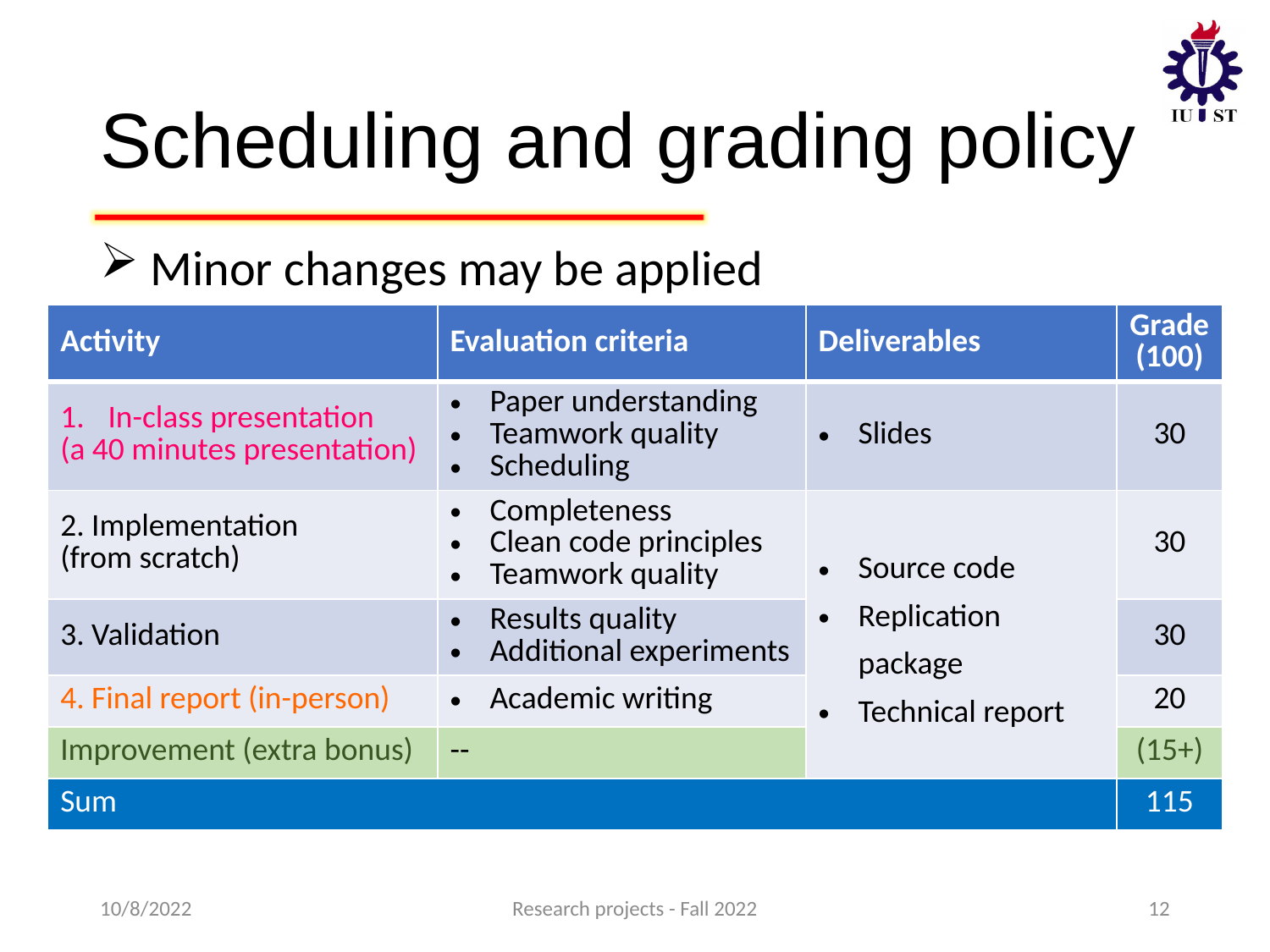

# Scheduling and grading policy
 Minor changes may be applied
| Activity | Evaluation criteria | Deliverables | Grade (100) |
| --- | --- | --- | --- |
| In-class presentation (a 40 minutes presentation) | Paper understanding Teamwork quality Scheduling | Slides | 30 |
| 2. Implementation (from scratch) | Completeness Clean code principles Teamwork quality | Source code Replication package Technical report | 30 |
| 3. Validation | Results quality Additional experiments | Replication packages | 30 |
| 4. Final report (in-person) | Academic writing | Technical report | 20 |
| Improvement (extra bonus) | -- |  | (15+) |
| Sum |  |  | 115 |
10/8/2022
Research projects - Fall 2022
12